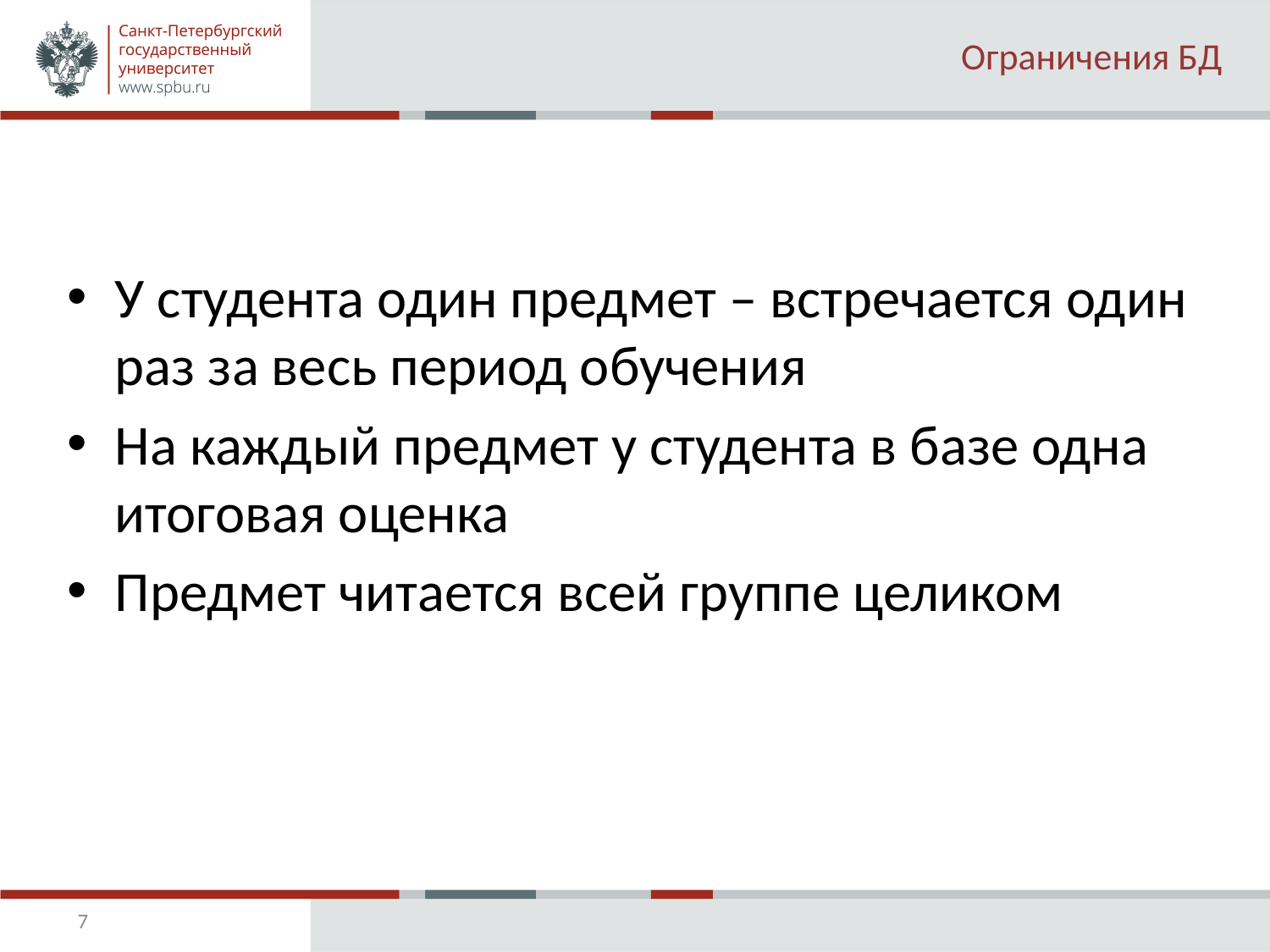

# Ограничения БД

У студента один предмет – встречается один раз за весь период обучения
На каждый предмет у студента в базе одна итоговая оценка
Предмет читается всей группе целиком
7